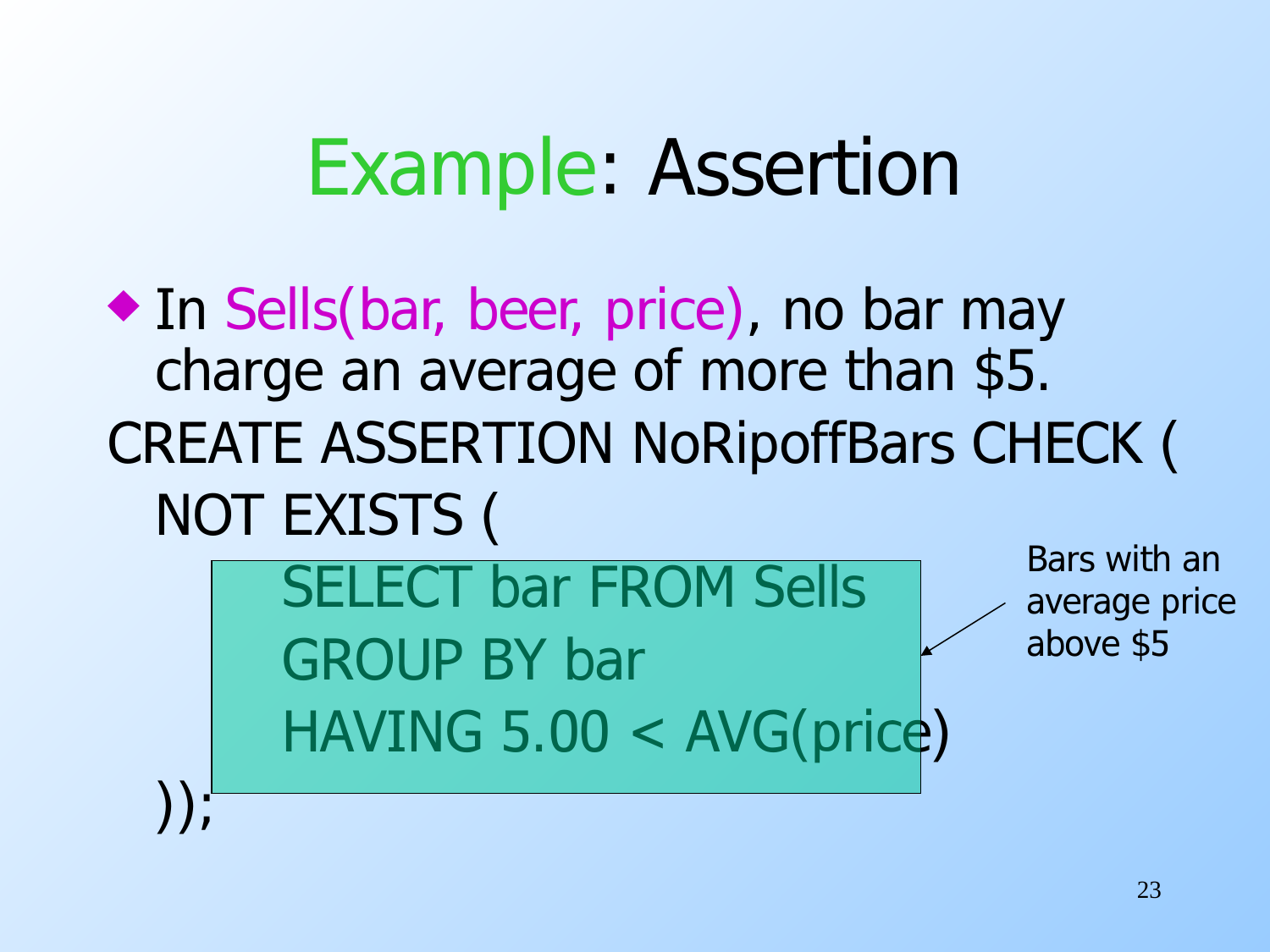

# Example: Assertion
In Sells(bar, beer, price), no bar may charge an average of more than $5.
CREATE ASSERTION NoRipoffBars CHECK (
	NOT EXISTS (
		SELECT bar FROM Sells
		GROUP BY bar
		HAVING 5.00 < AVG(price)
	));
Bars with an
average price
above $5

23